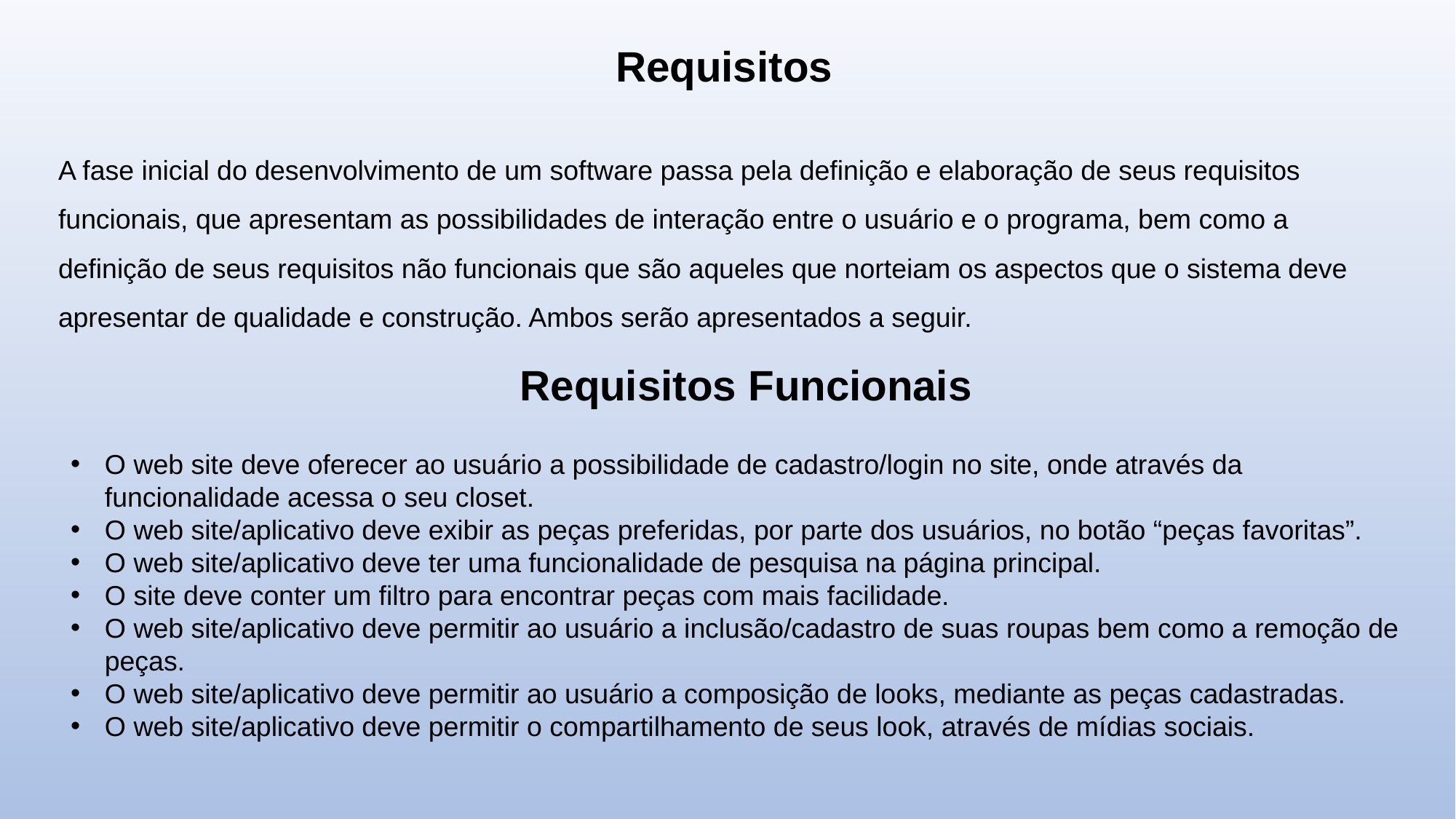

Requisitos
A fase inicial do desenvolvimento de um software passa pela definição e elaboração de seus requisitos funcionais, que apresentam as possibilidades de interação entre o usuário e o programa, bem como a definição de seus requisitos não funcionais que são aqueles que norteiam os aspectos que o sistema deve apresentar de qualidade e construção. Ambos serão apresentados a seguir.
Requisitos Funcionais
O web site deve oferecer ao usuário a possibilidade de cadastro/login no site, onde através da funcionalidade acessa o seu closet.
O web site/aplicativo deve exibir as peças preferidas, por parte dos usuários, no botão “peças favoritas”.
O web site/aplicativo deve ter uma funcionalidade de pesquisa na página principal.
O site deve conter um filtro para encontrar peças com mais facilidade.
O web site/aplicativo deve permitir ao usuário a inclusão/cadastro de suas roupas bem como a remoção de peças.
O web site/aplicativo deve permitir ao usuário a composição de looks, mediante as peças cadastradas.
O web site/aplicativo deve permitir o compartilhamento de seus look, através de mídias sociais.